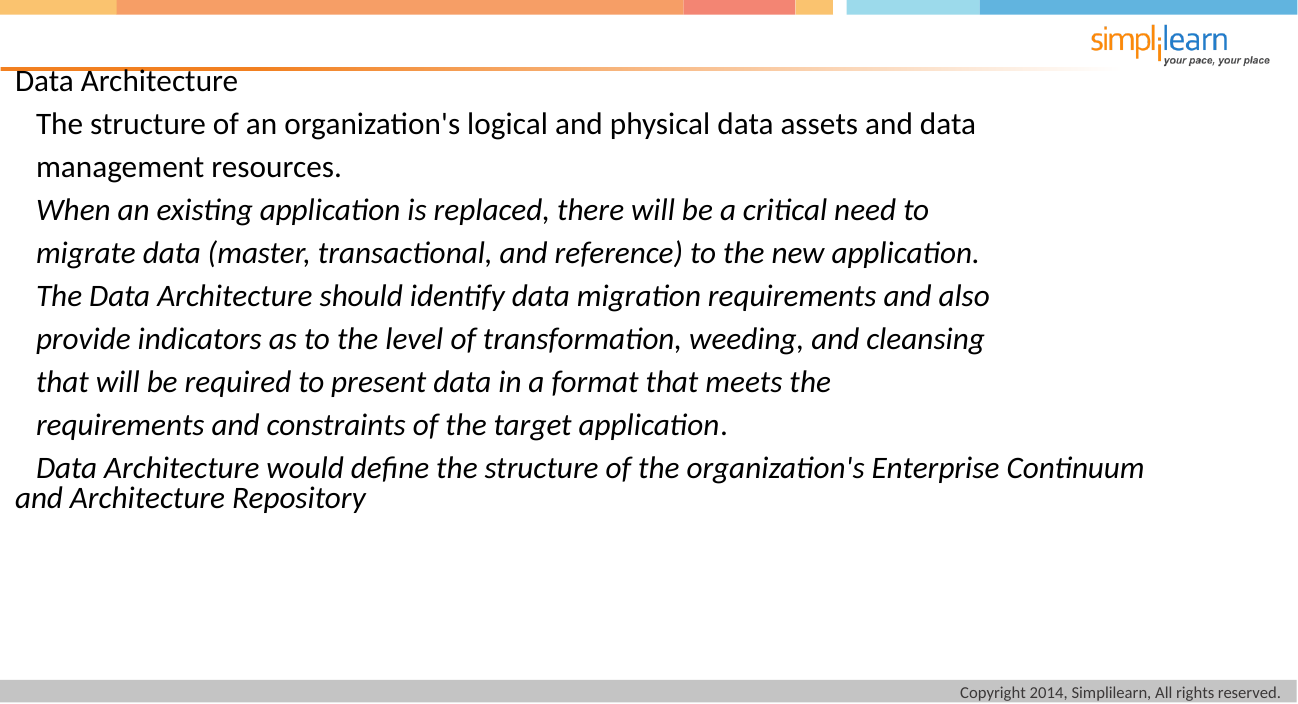

Data Architecture
   The structure of an organization's logical and physical data assets and data
   management resources.
   When an existing application is replaced, there will be a critical need to
   migrate data (master, transactional, and reference) to the new application.
   The Data Architecture should identify data migration requirements and also
   provide indicators as to the level of transformation, weeding, and cleansing
   that will be required to present data in a format that meets the
   requirements and constraints of the target application.
   Data Architecture would define the structure of the organization's Enterprise Continuum and Architecture Repository